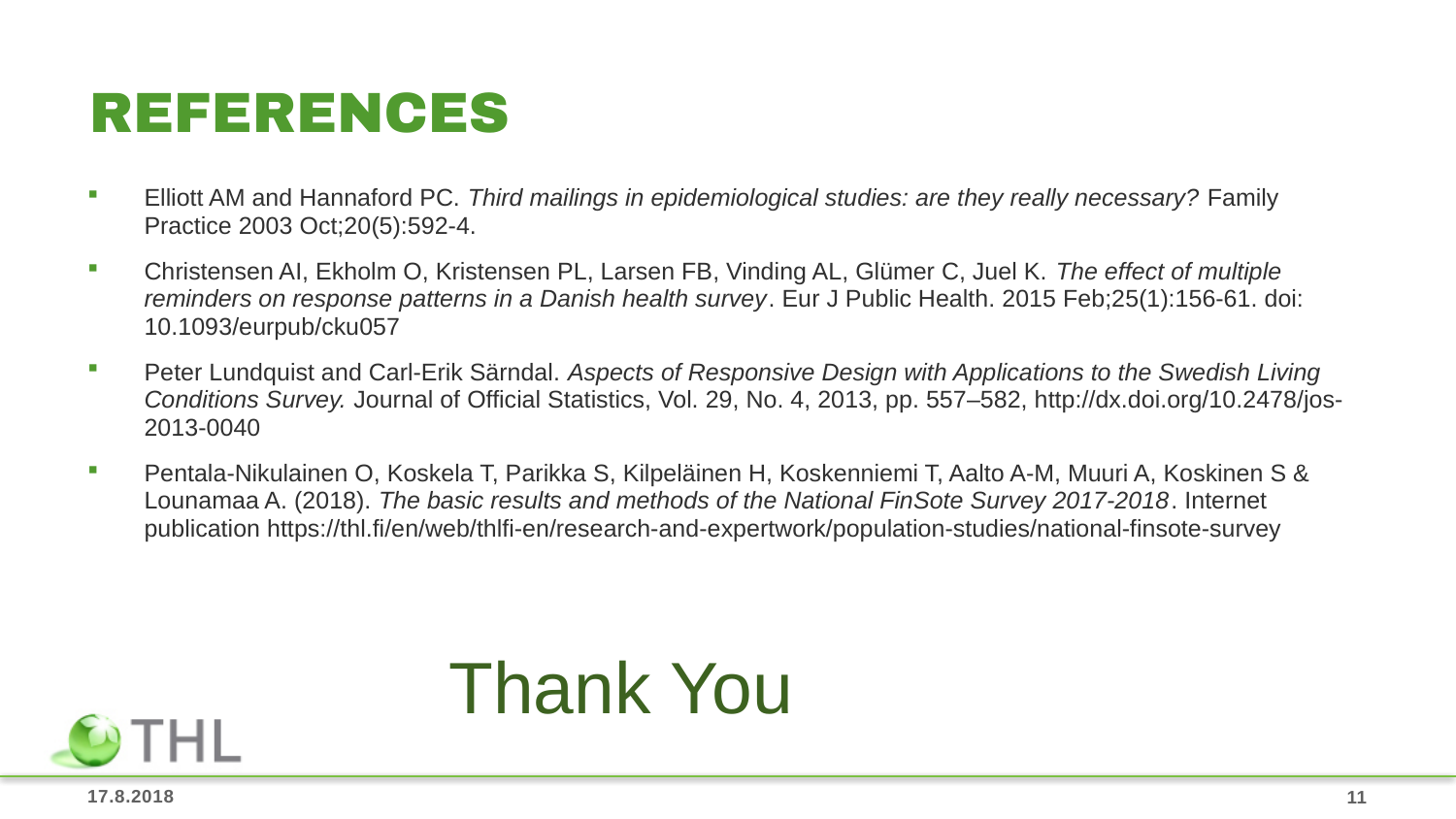

# REferences
Elliott AM and Hannaford PC. Third mailings in epidemiological studies: are they really necessary? Family Practice 2003 Oct;20(5):592-4.
Christensen AI, Ekholm O, Kristensen PL, Larsen FB, Vinding AL, Glümer C, Juel K. The effect of multiple reminders on response patterns in a Danish health survey. Eur J Public Health. 2015 Feb;25(1):156-61. doi: 10.1093/eurpub/cku057
Peter Lundquist and Carl-Erik Särndal. Aspects of Responsive Design with Applications to the Swedish Living Conditions Survey. Journal of Official Statistics, Vol. 29, No. 4, 2013, pp. 557–582, http://dx.doi.org/10.2478/jos-2013-0040
Pentala-Nikulainen O, Koskela T, Parikka S, Kilpeläinen H, Koskenniemi T, Aalto A-M, Muuri A, Koskinen S & Lounamaa A. (2018). The basic results and methods of the National FinSote Survey 2017-2018. Internet publication https://thl.fi/en/web/thlfi-en/research-and-expertwork/population-studies/national-finsote-survey
Thank You
17.8.2018
11